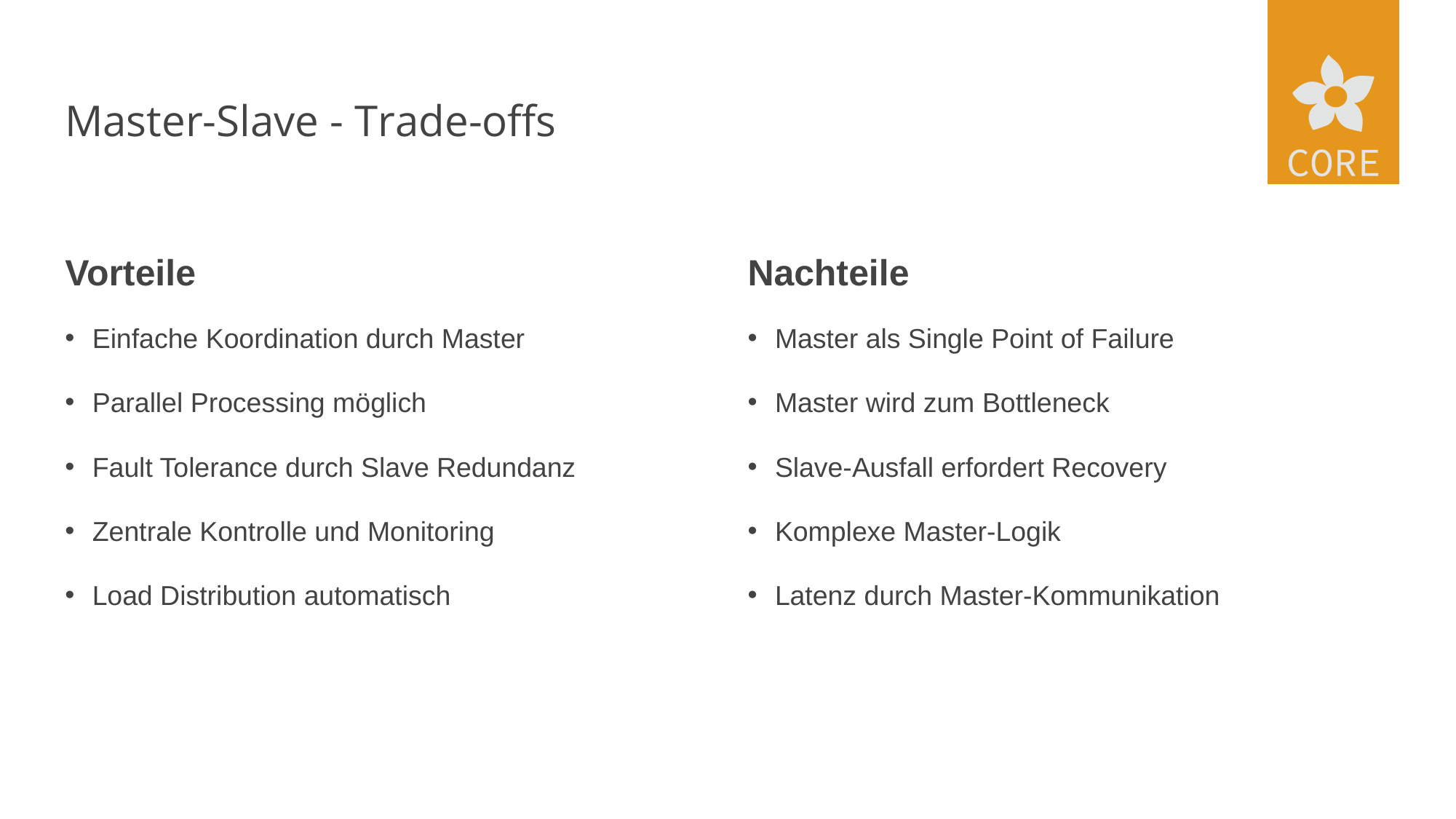

# Master-Slave - Trade-offs
Vorteile
Nachteile
Einfache Koordination durch Master
Parallel Processing möglich
Fault Tolerance durch Slave Redundanz
Zentrale Kontrolle und Monitoring
Load Distribution automatisch
Master als Single Point of Failure
Master wird zum Bottleneck
Slave-Ausfall erfordert Recovery
Komplexe Master-Logik
Latenz durch Master-Kommunikation